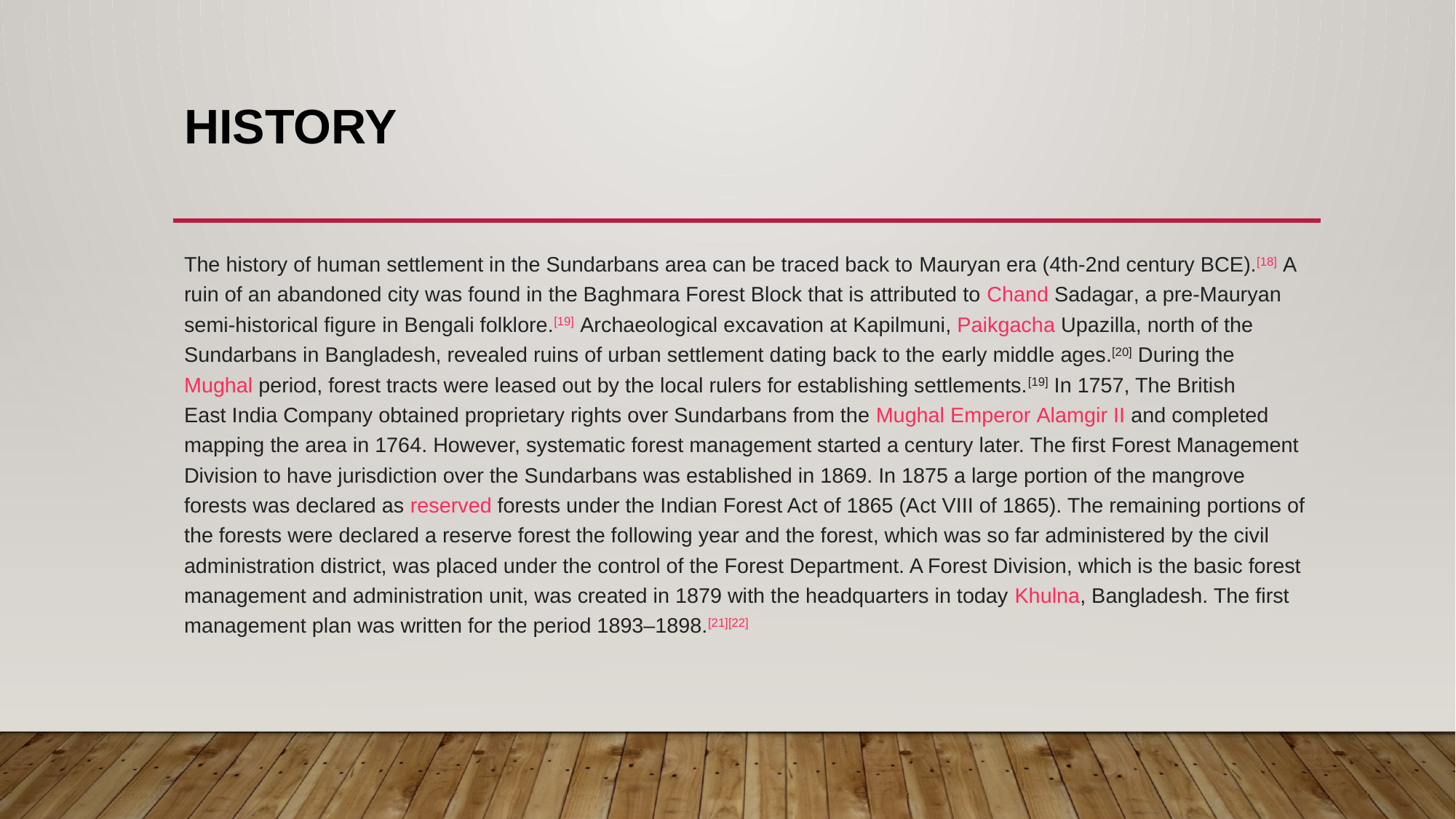

# History
The history of human settlement in the Sundarbans area can be traced back to Mauryan era (4th-2nd century BCE).[18] A ruin of an abandoned city was found in the Baghmara Forest Block that is attributed to Chand Sadagar, a pre-Mauryan semi-historical figure in Bengali folklore.[19] Archaeological excavation at Kapilmuni, Paikgacha Upazilla, north of the Sundarbans in Bangladesh, revealed ruins of urban settlement dating back to the early middle ages.[20] During the Mughal period, forest tracts were leased out by the local rulers for establishing settlements.[19] In 1757, The British East India Company obtained proprietary rights over Sundarbans from the Mughal Emperor Alamgir II and completed mapping the area in 1764. However, systematic forest management started a century later. The first Forest Management Division to have jurisdiction over the Sundarbans was established in 1869. In 1875 a large portion of the mangrove forests was declared as reserved forests under the Indian Forest Act of 1865 (Act VIII of 1865). The remaining portions of the forests were declared a reserve forest the following year and the forest, which was so far administered by the civil administration district, was placed under the control of the Forest Department. A Forest Division, which is the basic forest management and administration unit, was created in 1879 with the headquarters in today Khulna, Bangladesh. The first management plan was written for the period 1893–1898.[21][22]